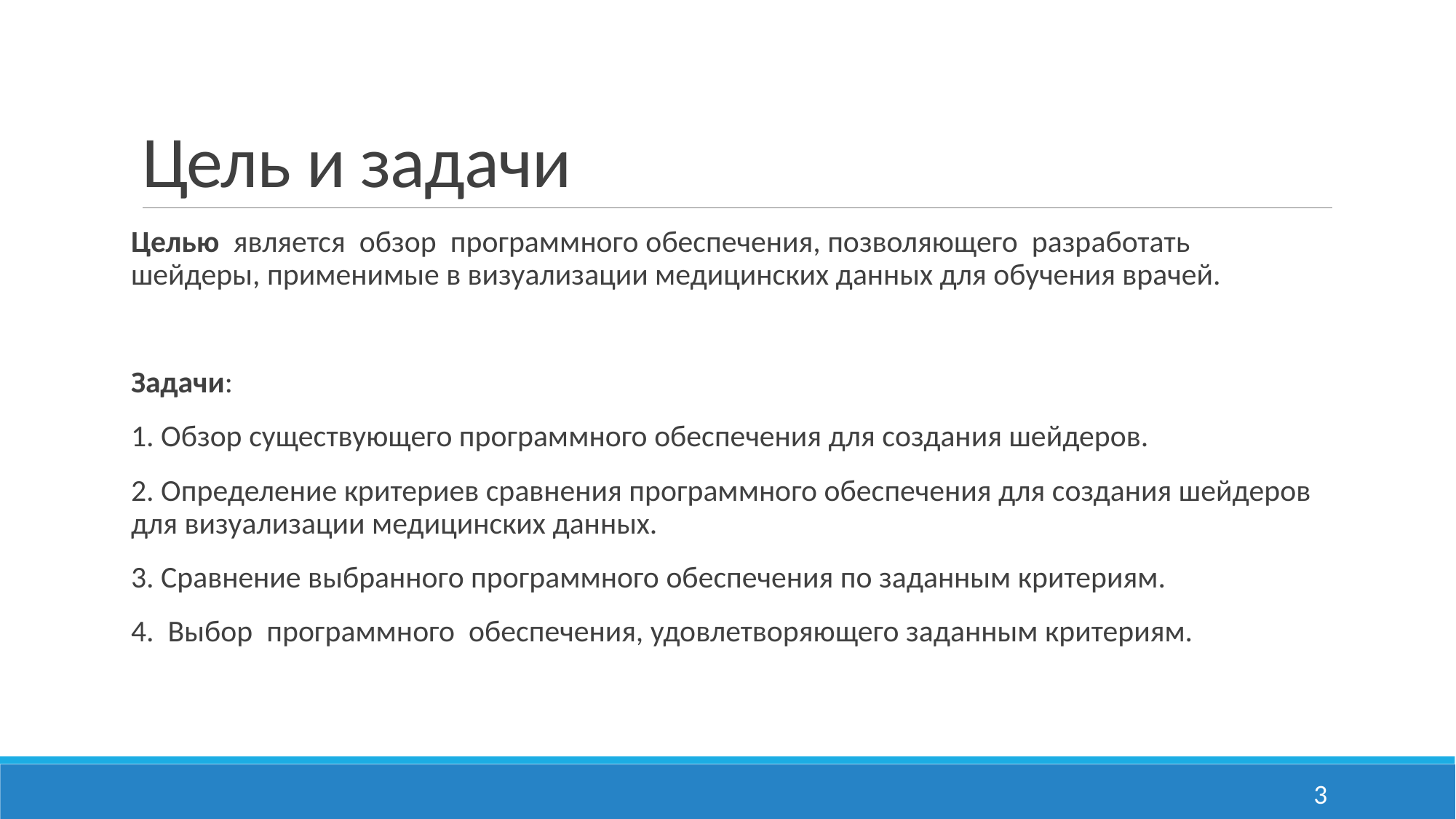

# Цель и задачи
Целью  является  обзор  программного обеспечения, позволяющего  разработать  шейдеры, применимые в визуализации медицинских данных для обучения врачей.

Задачи:
1. Обзор существующего программного обеспечения для создания шейдеров.
2. Определение критериев сравнения программного обеспечения для создания шейдеров для визуализации медицинских данных.
3. Сравнение выбранного программного обеспечения по заданным критериям.
4.  Выбор  программного  обеспечения, удовлетворяющего заданным критериям.
3